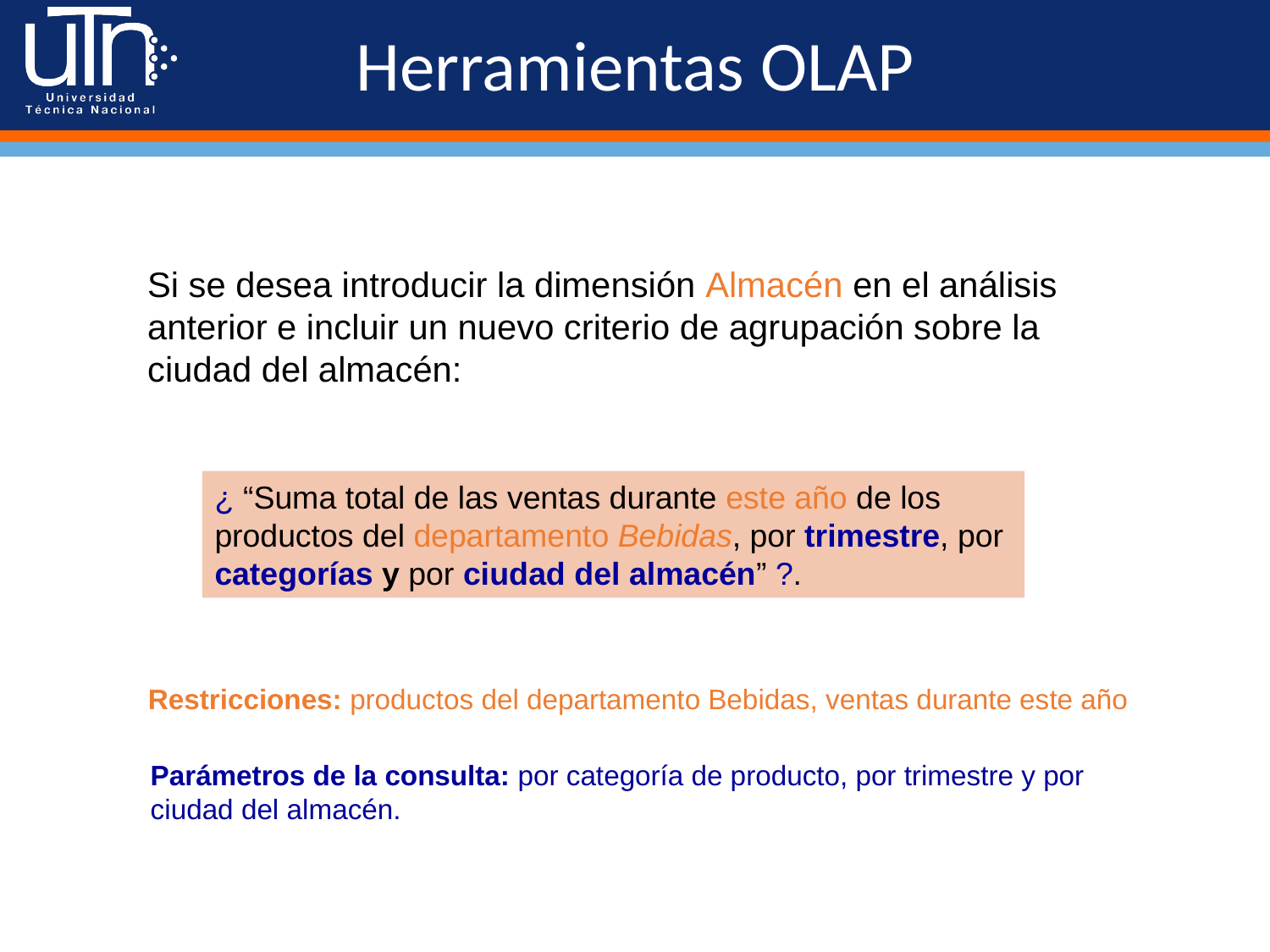

# Herramientas OLAP

Si se desea introducir la dimensión Almacén en el análisis anterior e incluir un nuevo criterio de agrupación sobre la ciudad del almacén:
¿ “Suma total de las ventas durante este año de los productos del departamento Bebidas, por trimestre, por categorías y por ciudad del almacén” ?.
Restricciones: productos del departamento Bebidas, ventas durante este año
Parámetros de la consulta: por categoría de producto, por trimestre y por ciudad del almacén.